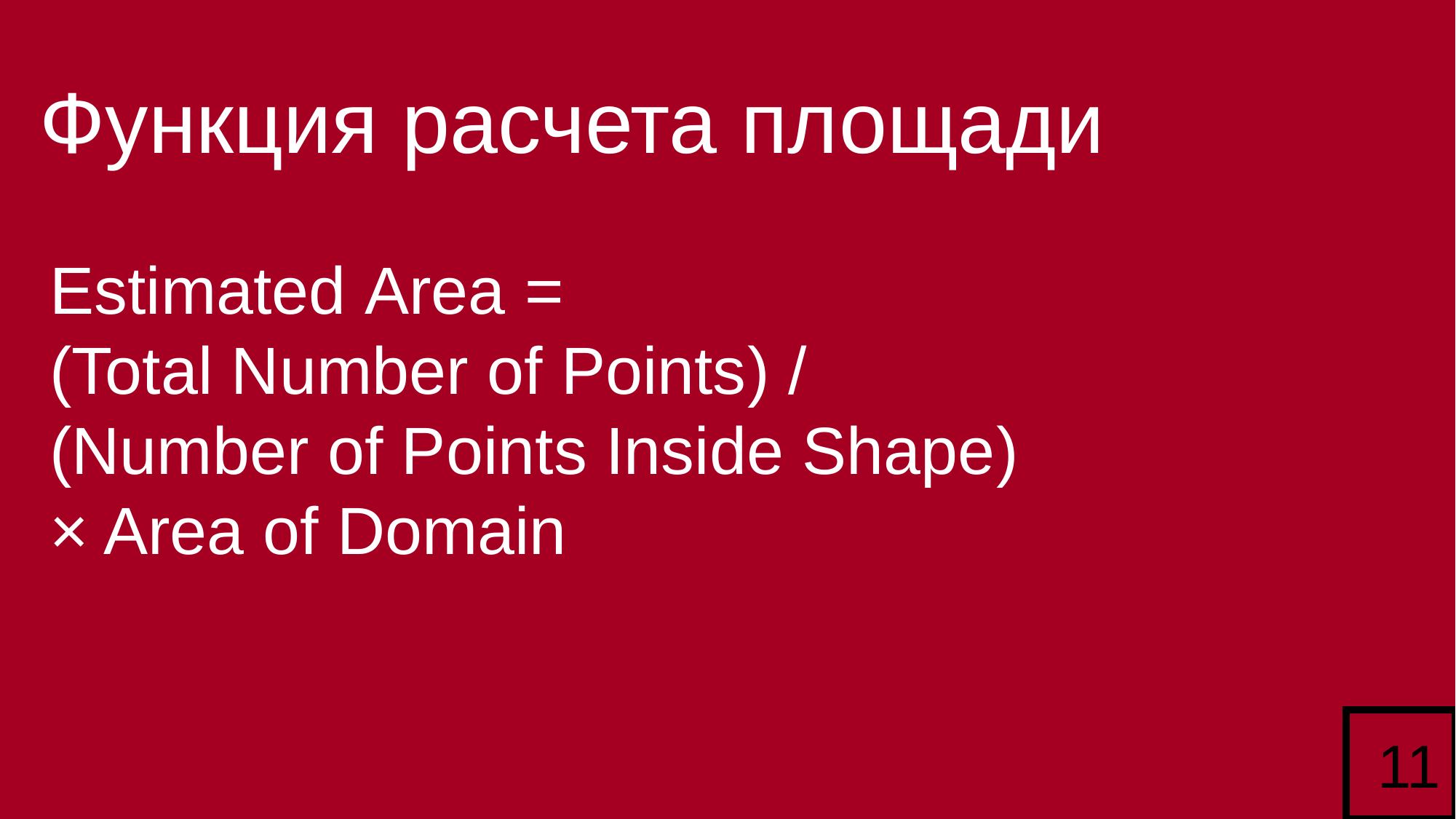

# Функция расчета площади
Estimated Area =
(Total Number of Points) / (Number of Points Inside Shape​)
× Area of Domain

11